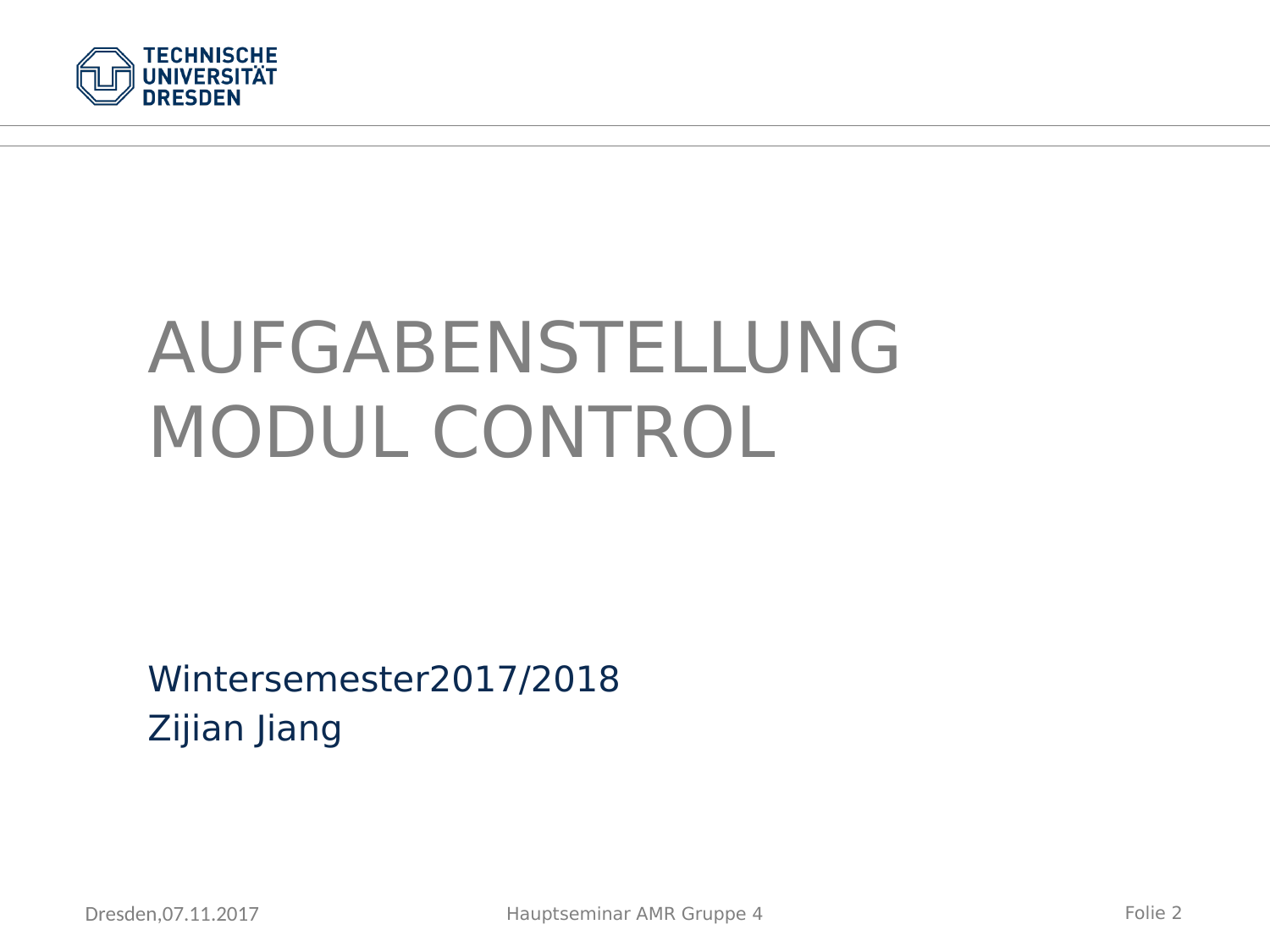

# Aufgabenstellung Modul Control
Wintersemester2017/2018
Zijian Jiang